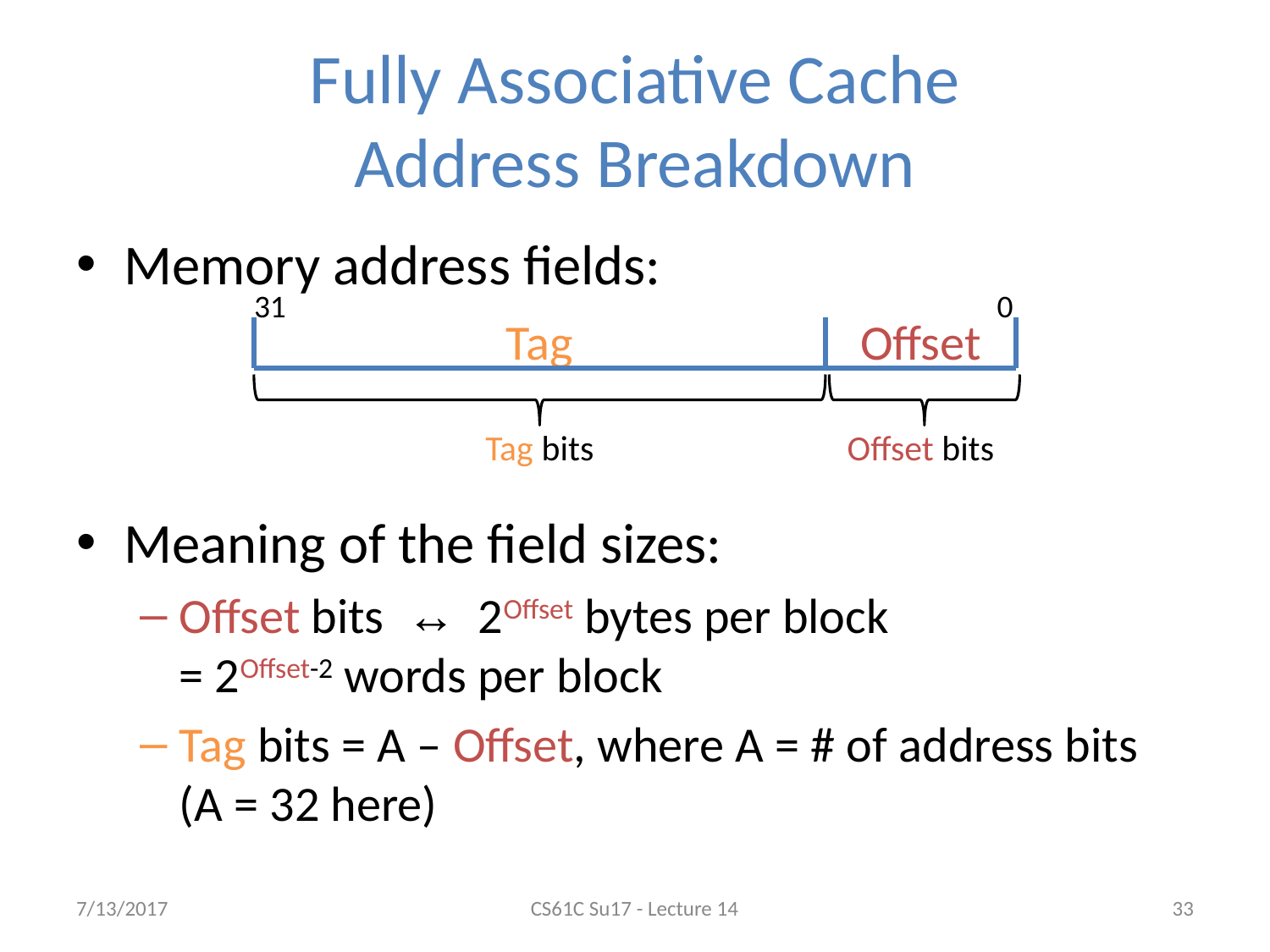

# Fully Associative Cache Address Breakdown
Memory address fields:

Meaning of the field sizes:
Offset bits  ↔  2Offset bytes per block
= 2Offset-2 words per block
Tag bits = A – Offset, where A = # of address bits
(A = 32 here)

31
0
Tag
Offset

Tag bits
Offset bits
7/13/2017
CS61C Su17 - Lecture 14
33